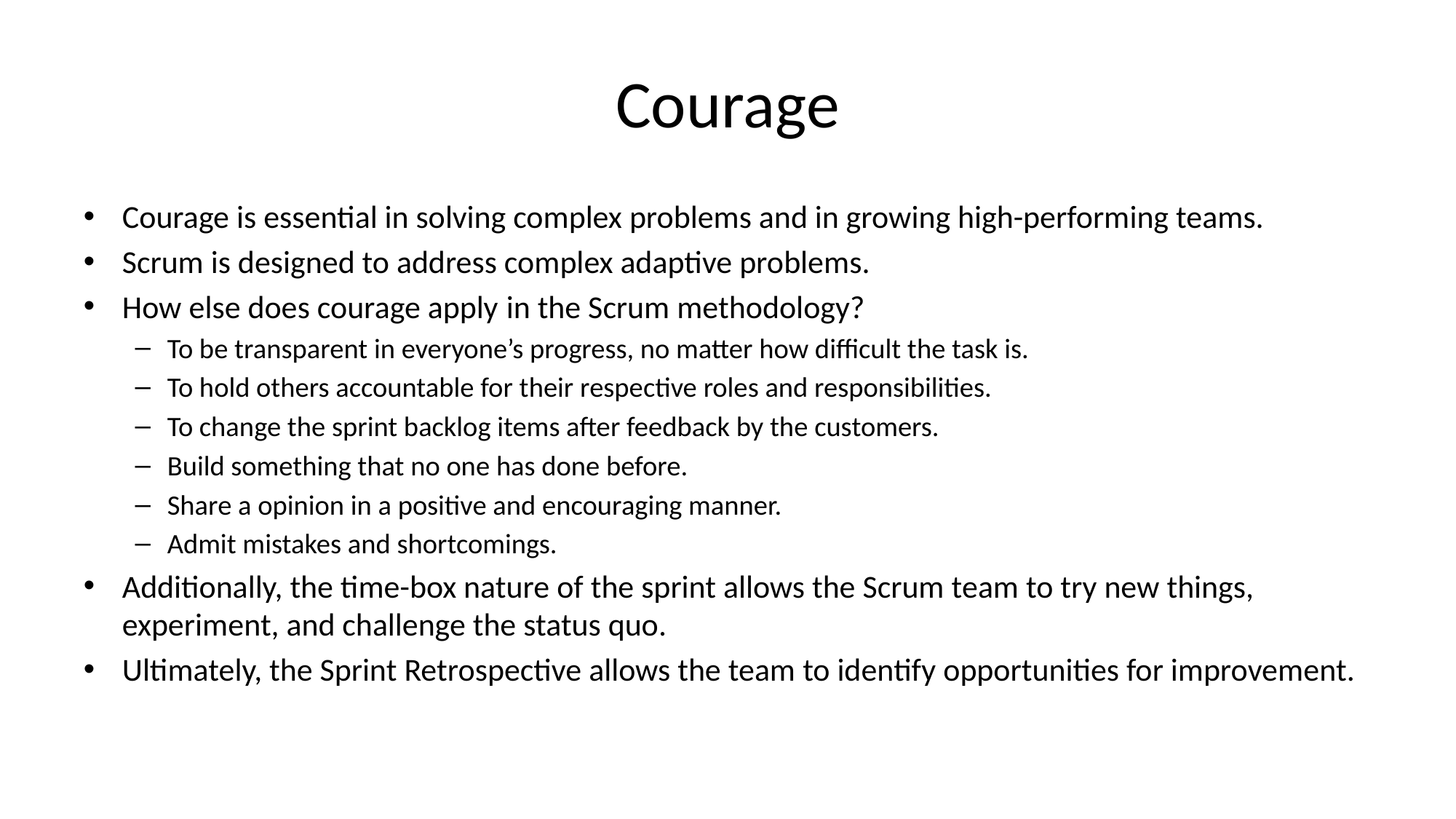

# Courage
Courage is essential in solving complex problems and in growing high-performing teams.
Scrum is designed to address complex adaptive problems.
How else does courage apply in the Scrum methodology?
To be transparent in everyone’s progress, no matter how difficult the task is.
To hold others accountable for their respective roles and responsibilities.
To change the sprint backlog items after feedback by the customers.
Build something that no one has done before.
Share a opinion in a positive and encouraging manner.
Admit mistakes and shortcomings.
Additionally, the time-box nature of the sprint allows the Scrum team to try new things, experiment, and challenge the status quo.
Ultimately, the Sprint Retrospective allows the team to identify opportunities for improvement.